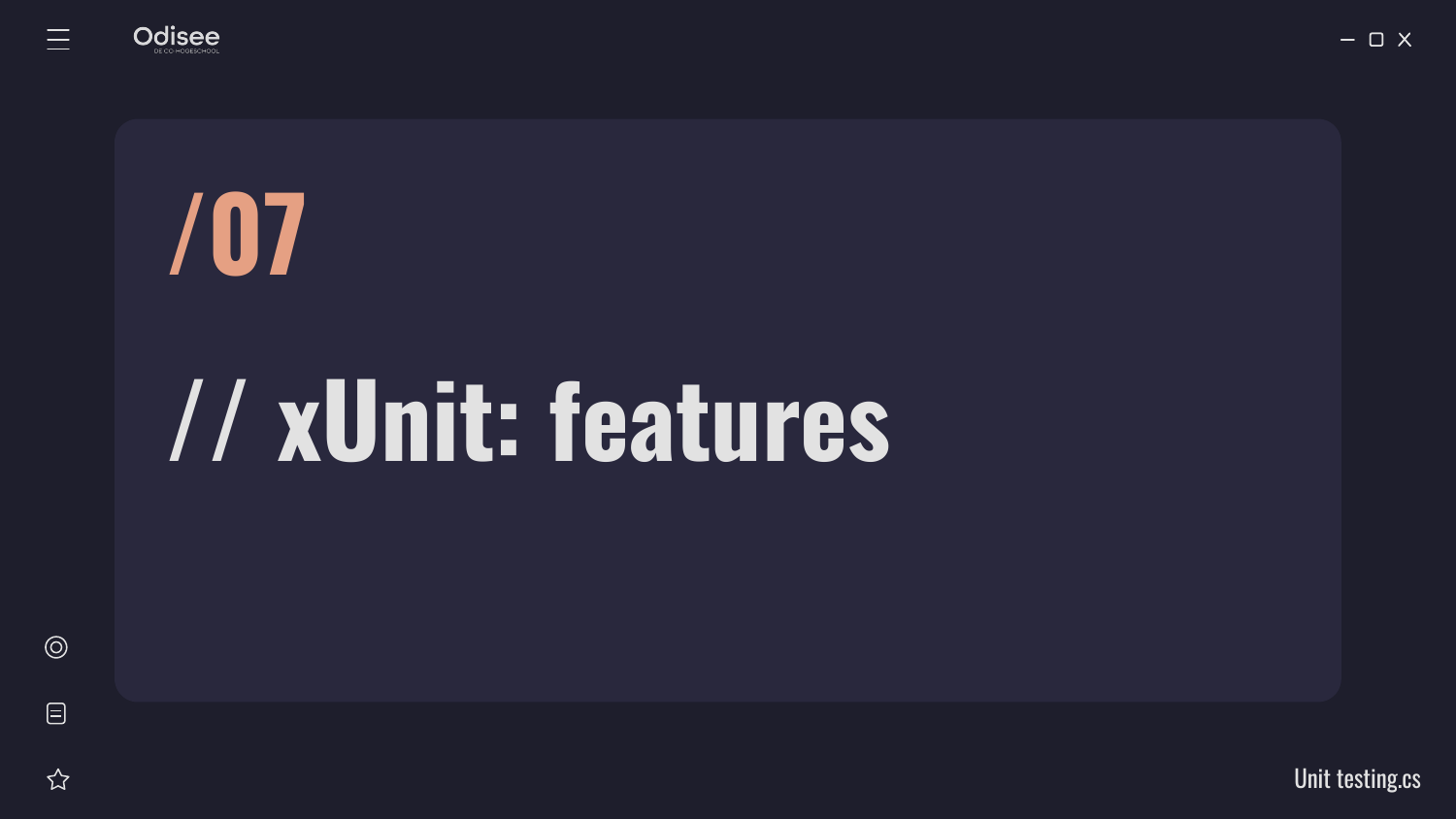

/07
# // xUnit: features

Unit testing.cs